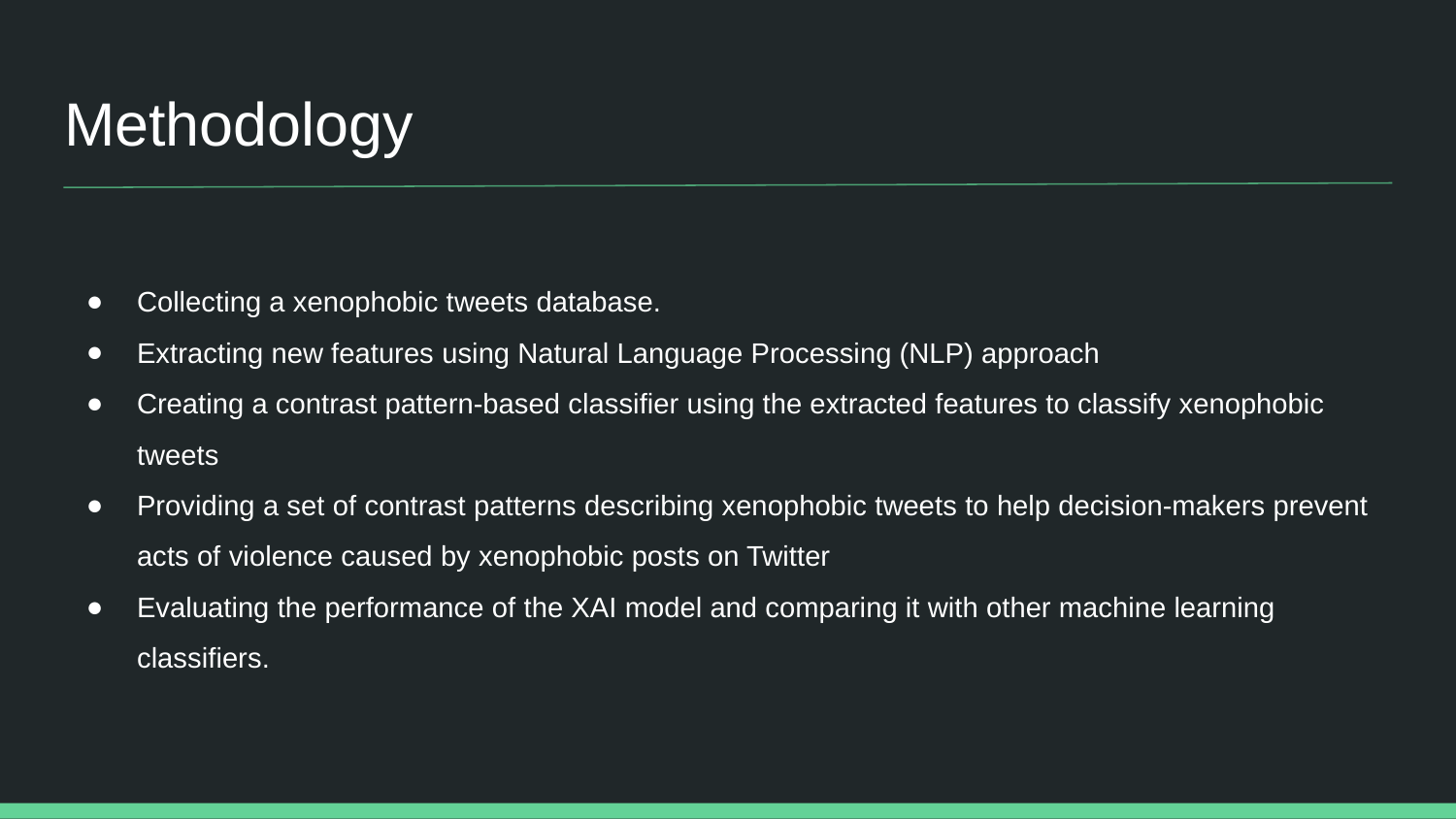

# Methodology
Collecting a xenophobic tweets database.
Extracting new features using Natural Language Processing (NLP) approach
Creating a contrast pattern-based classifier using the extracted features to classify xenophobic tweets
Providing a set of contrast patterns describing xenophobic tweets to help decision-makers prevent acts of violence caused by xenophobic posts on Twitter
Evaluating the performance of the XAI model and comparing it with other machine learning classifiers.